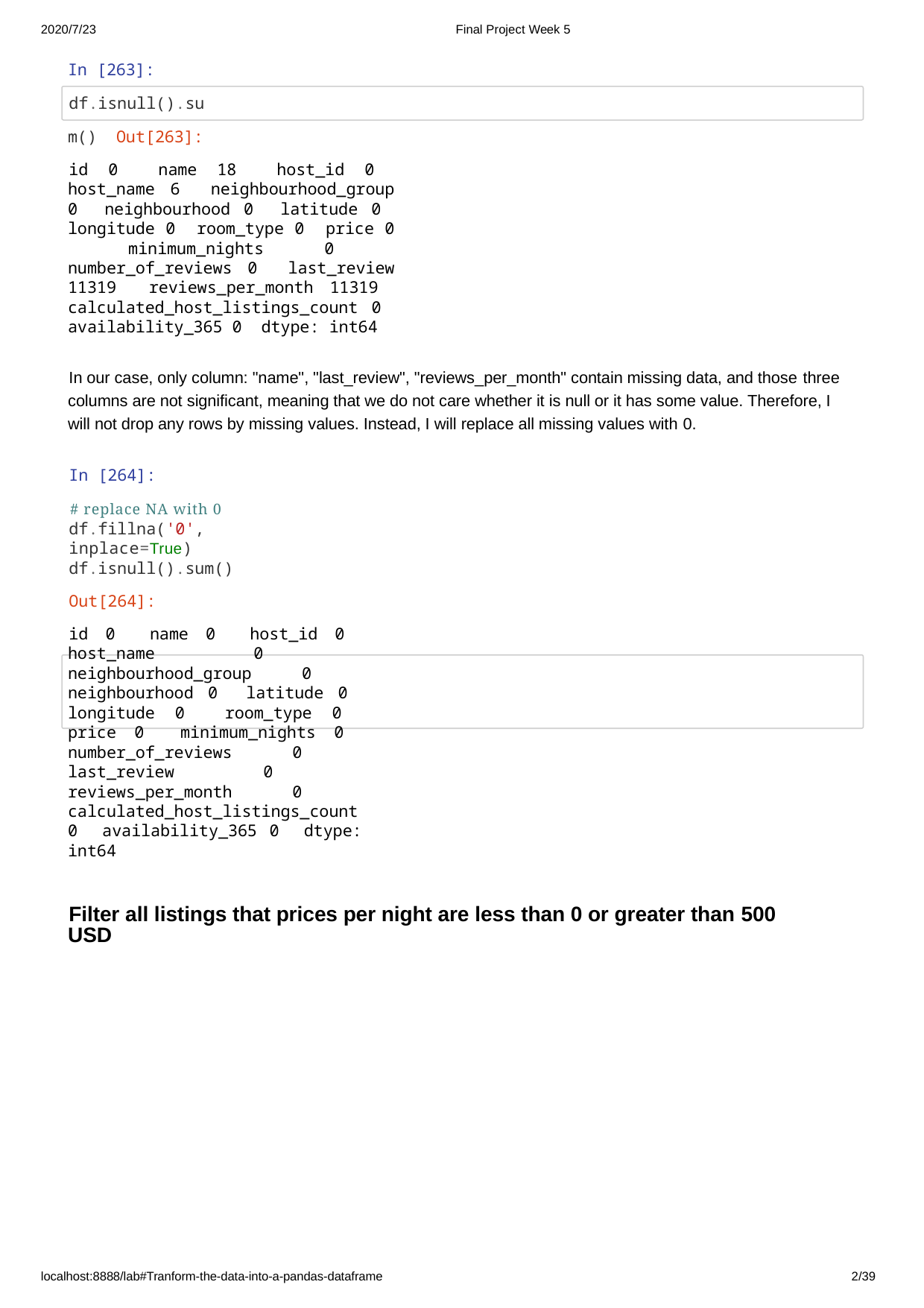

2020/7/23
Final Project Week 5
In [263]:
df.isnull().sum()  Out[263]:

id 0  name 18  host_id 0  host_name 6  neighbourhood_group 0  neighbourhood 0  latitude 0  longitude 0  room_type 0  price 0  minimum_nights 0  number_of_reviews 0  last_review 11319  reviews_per_month 11319  calculated_host_listings_count 0  availability_365 0  dtype: int64

In our case, only column: "name", "last_review", "reviews_per_month" contain missing data, and those three  columns are not significant, meaning that we do not care whether it is null or it has some value. Therefore, I  will not drop any rows by missing values. Instead, I will replace all missing values with 0.

In [264]:

# replace NA with 0  df.fillna('0', inplace=True)  df.isnull().sum()

Out[264]:

id 0  name 0  host_id 0  host_name 0  neighbourhood_group 0  neighbourhood 0  latitude 0  longitude 0  room_type 0  price 0  minimum_nights 0  number_of_reviews 0  last_review 0  reviews_per_month 0  calculated_host_listings_count 0  availability_365 0  dtype: int64

Filter all listings that prices per night are less than 0 or greater than 500  USD

localhost:8888/lab#Tranform-the-data-into-a-pandas-dataframe
2/39